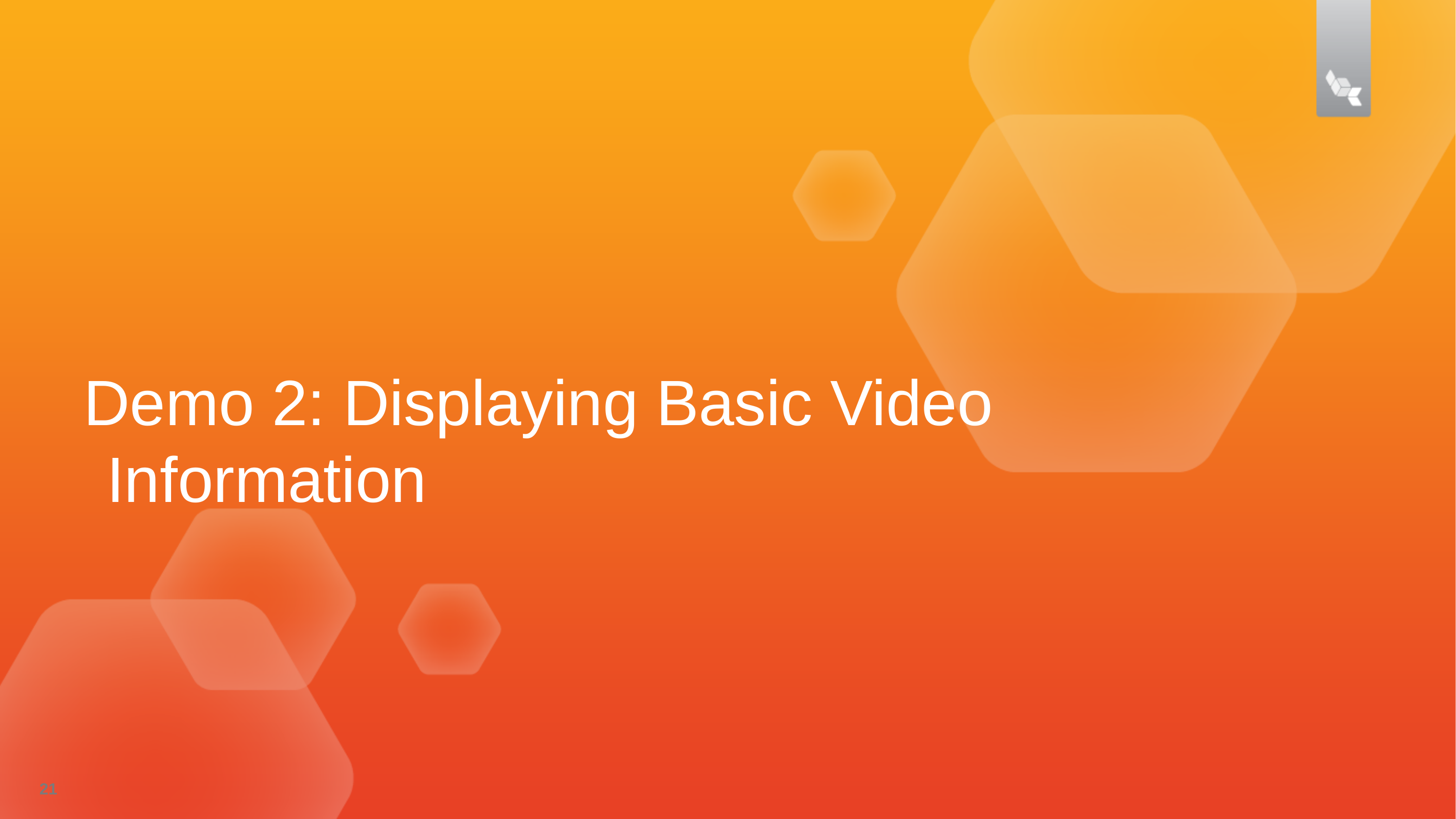

Demo 2: Displaying Basic Video Information
21